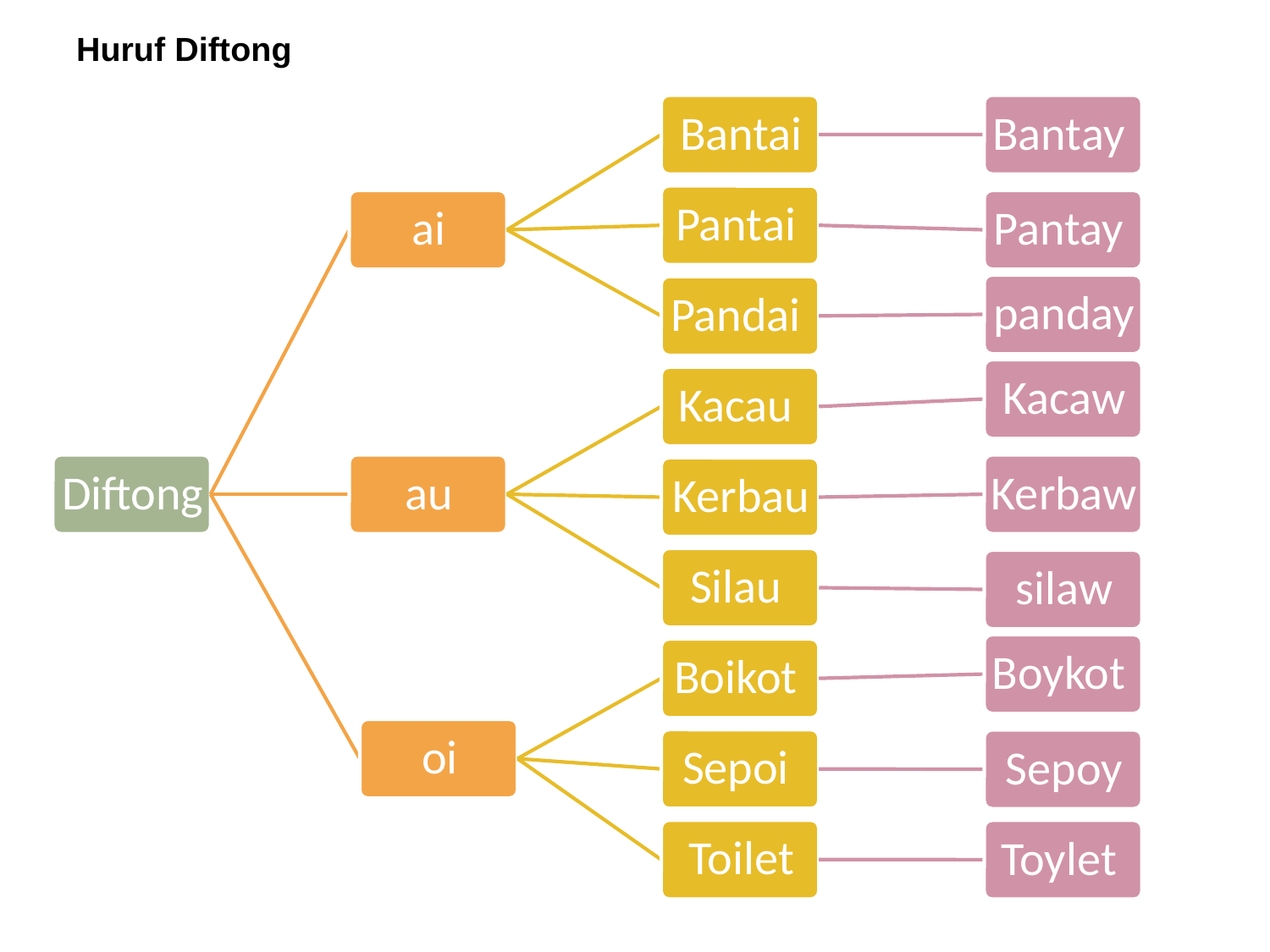

# Huruf Diftong
Diftong

ai

Bantai

Bantay

Pantai

Pantay

Pandai

panday

au

Kacau

Kacaw

Kerbau

Kerbaw

Silau

silaw

oi

Boikot

Boykot

Sepoi

Sepoy

Toilet

Toylet